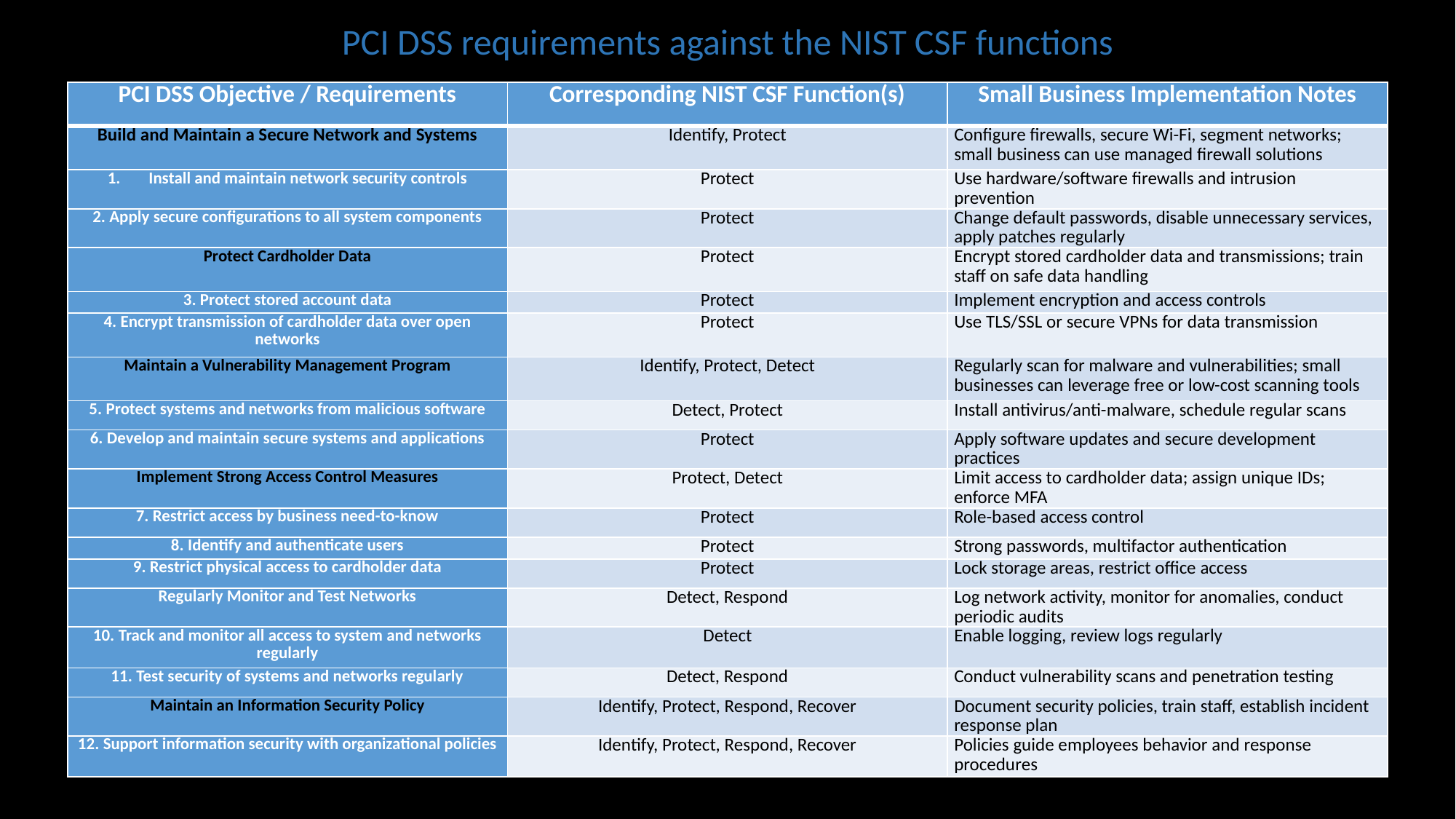

# PCI DSS requirements against the NIST CSF functions
| PCI DSS Objective / Requirements | Corresponding NIST CSF Function(s) | Small Business Implementation Notes |
| --- | --- | --- |
| Build and Maintain a Secure Network and Systems | Identify, Protect | Configure firewalls, secure Wi-Fi, segment networks; small business can use managed firewall solutions |
| Install and maintain network security controls | Protect | Use hardware/software firewalls and intrusion prevention |
| 2. Apply secure configurations to all system components | Protect | Change default passwords, disable unnecessary services, apply patches regularly |
| Protect Cardholder Data | Protect | Encrypt stored cardholder data and transmissions; train staff on safe data handling |
| 3. Protect stored account data | Protect | Implement encryption and access controls |
| 4. Encrypt transmission of cardholder data over open networks | Protect | Use TLS/SSL or secure VPNs for data transmission |
| Maintain a Vulnerability Management Program | Identify, Protect, Detect | Regularly scan for malware and vulnerabilities; small businesses can leverage free or low-cost scanning tools |
| 5. Protect systems and networks from malicious software | Detect, Protect | Install antivirus/anti-malware, schedule regular scans |
| 6. Develop and maintain secure systems and applications | Protect | Apply software updates and secure development practices |
| Implement Strong Access Control Measures | Protect, Detect | Limit access to cardholder data; assign unique IDs; enforce MFA |
| 7. Restrict access by business need-to-know | Protect | Role-based access control |
| 8. Identify and authenticate users | Protect | Strong passwords, multifactor authentication |
| 9. Restrict physical access to cardholder data | Protect | Lock storage areas, restrict office access |
| Regularly Monitor and Test Networks | Detect, Respond | Log network activity, monitor for anomalies, conduct periodic audits |
| 10. Track and monitor all access to system and networks regularly | Detect | Enable logging, review logs regularly |
| 11. Test security of systems and networks regularly | Detect, Respond | Conduct vulnerability scans and penetration testing |
| Maintain an Information Security Policy | Identify, Protect, Respond, Recover | Document security policies, train staff, establish incident response plan |
| 12. Support information security with organizational policies | Identify, Protect, Respond, Recover | Policies guide employees behavior and response procedures |